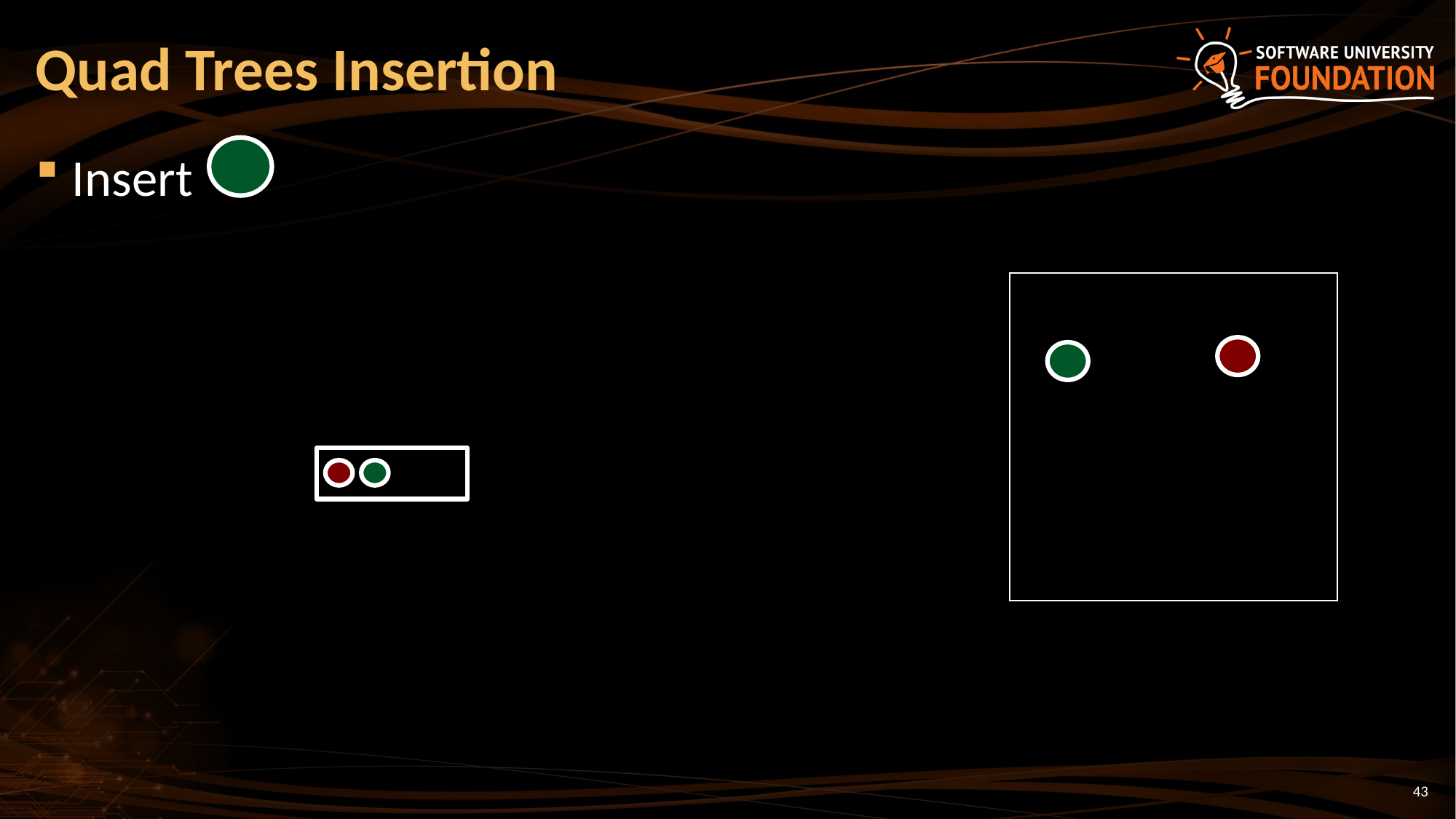

# Quad Trees Insertion
Insert

|  |
| --- |

43